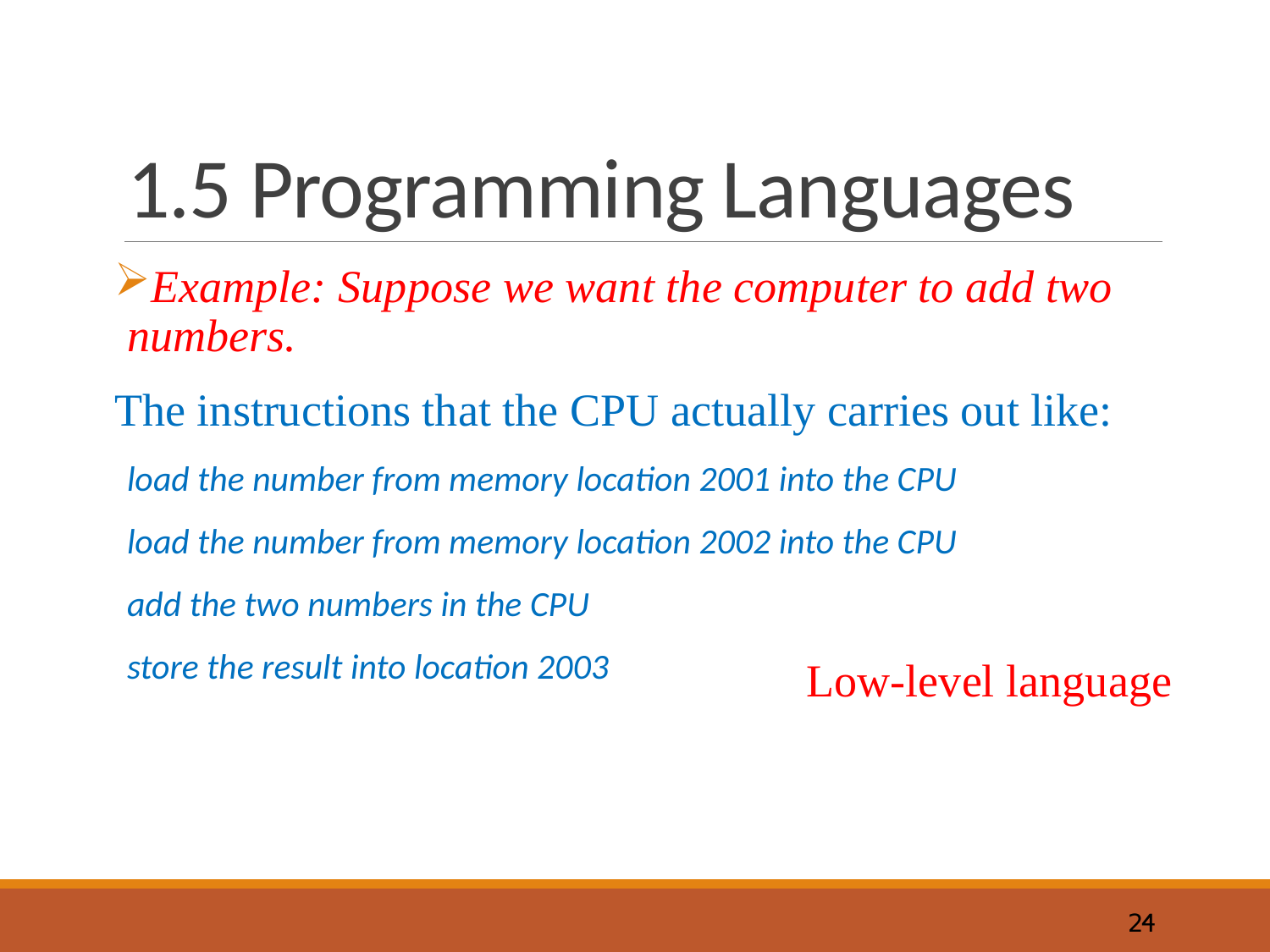

# 1.5 Programming Languages
Example: Suppose we want the computer to add two numbers.
The instructions that the CPU actually carries out like:
load the number from memory location 2001 into the CPU
load the number from memory location 2002 into the CPU
add the two numbers in the CPU
store the result into location 2003

Low-level language
24